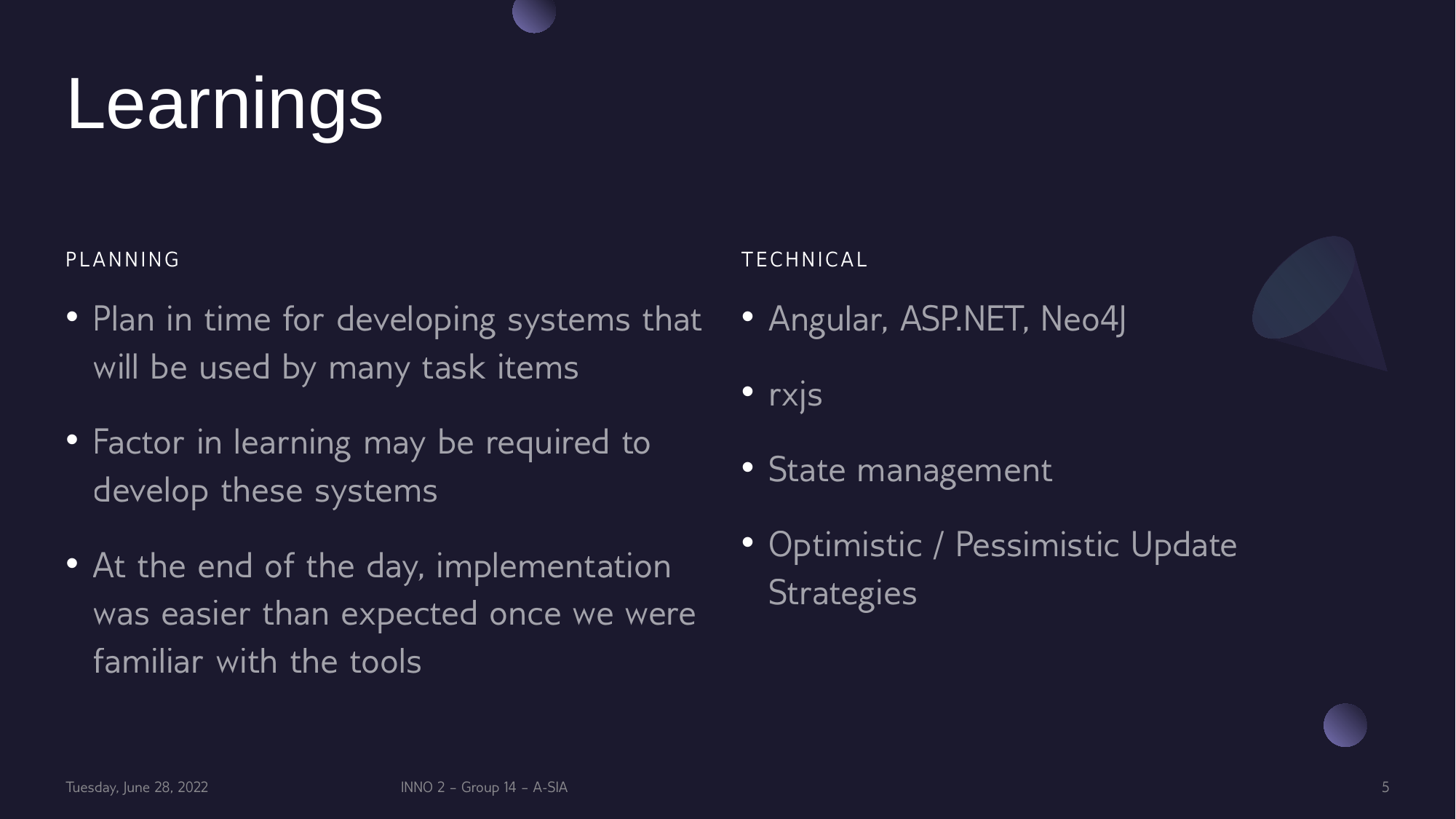

# Learnings
Planning
Technical

Plan in time for developing systems that will be used by many task items
Factor in learning may be required to develop these systems
At the end of the day, implementation was easier than expected once we were familiar with the tools
Angular, ASP.NET, Neo4J
rxjs
State management
Optimistic / Pessimistic Update Strategies
Tuesday, June 28, 2022
INNO 2 – Group 14 – A-SIA
5